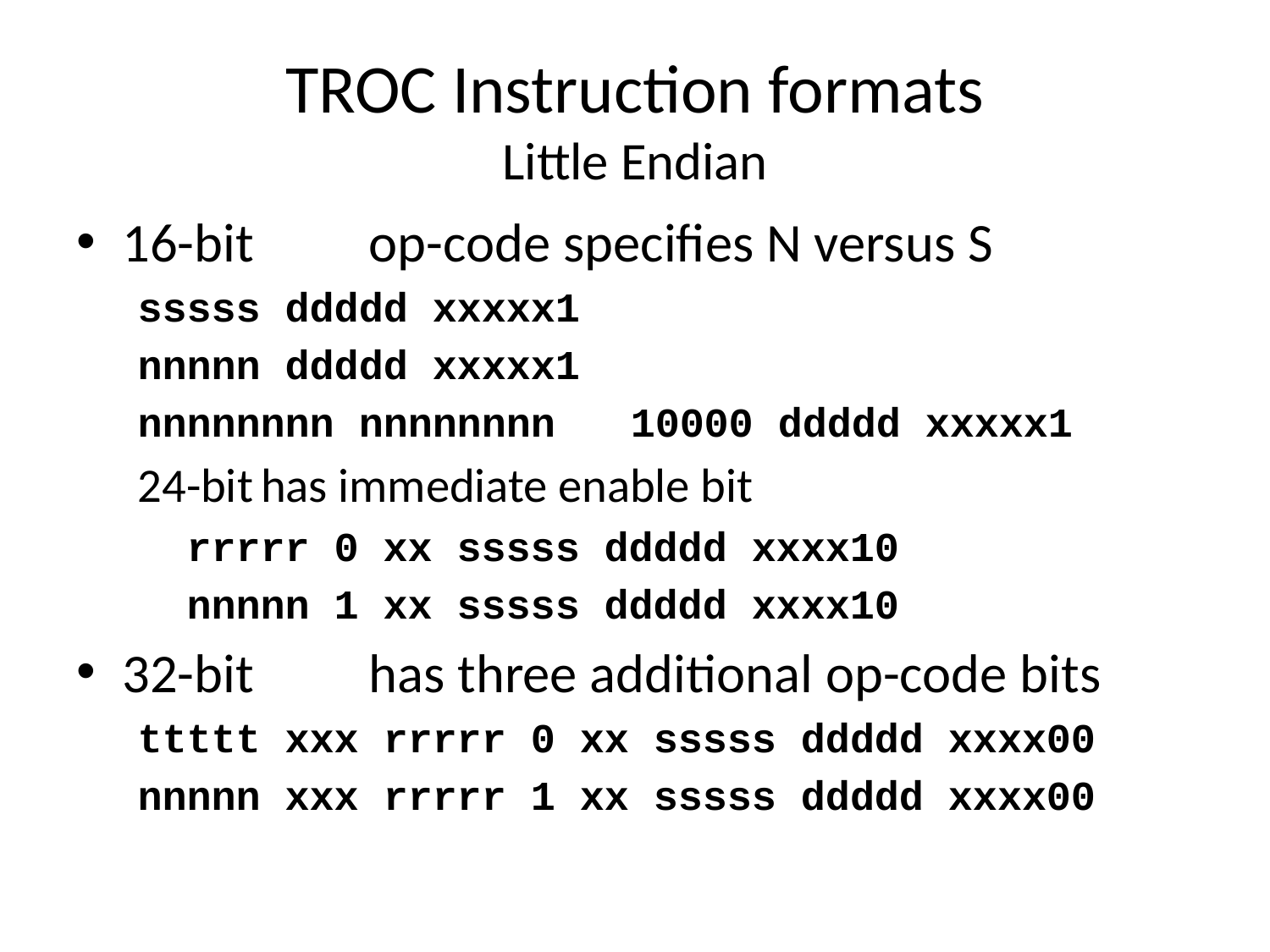

# TROC Instruction formats Little Endian
16-bit	op-code specifies N versus S
				sssss ddddd xxxxx1
				nnnnn ddddd xxxxx1
nnnnnnnn nnnnnnnn	10000 ddddd xxxxx1
24-bit	has immediate enable bit
		  rrrrr 0 xx sssss ddddd xxxx10
		  nnnnn 1 xx sssss ddddd xxxx10
32-bit	has three additional op-code bits
ttttt xxx rrrrr 0 xx sssss ddddd xxxx00
nnnnn xxx rrrrr 1 xx sssss ddddd xxxx00